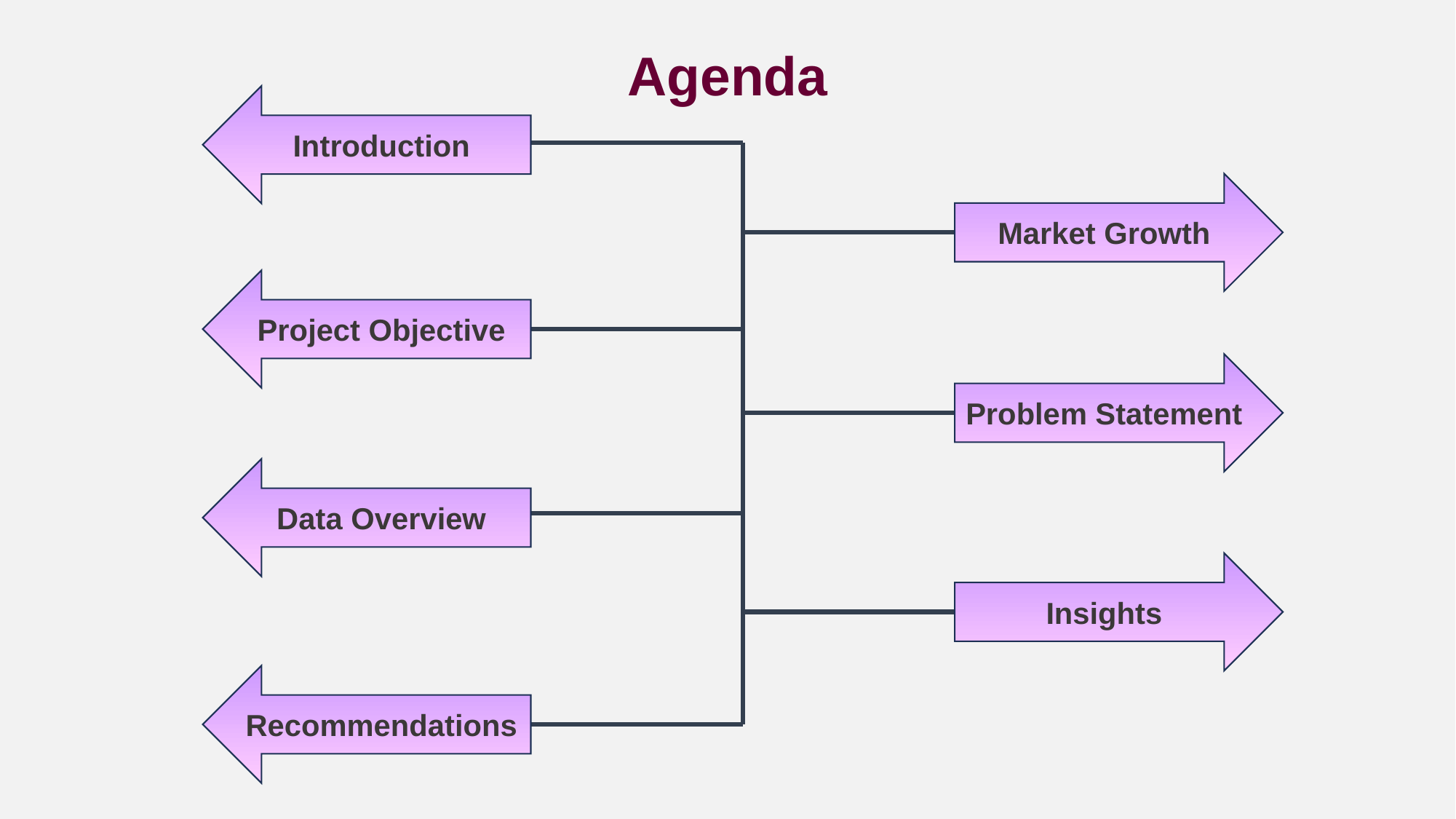

Agenda
Introduction
Market Growth
Project Objective
Problem Statement
Data Overview
Insights
Recommendations